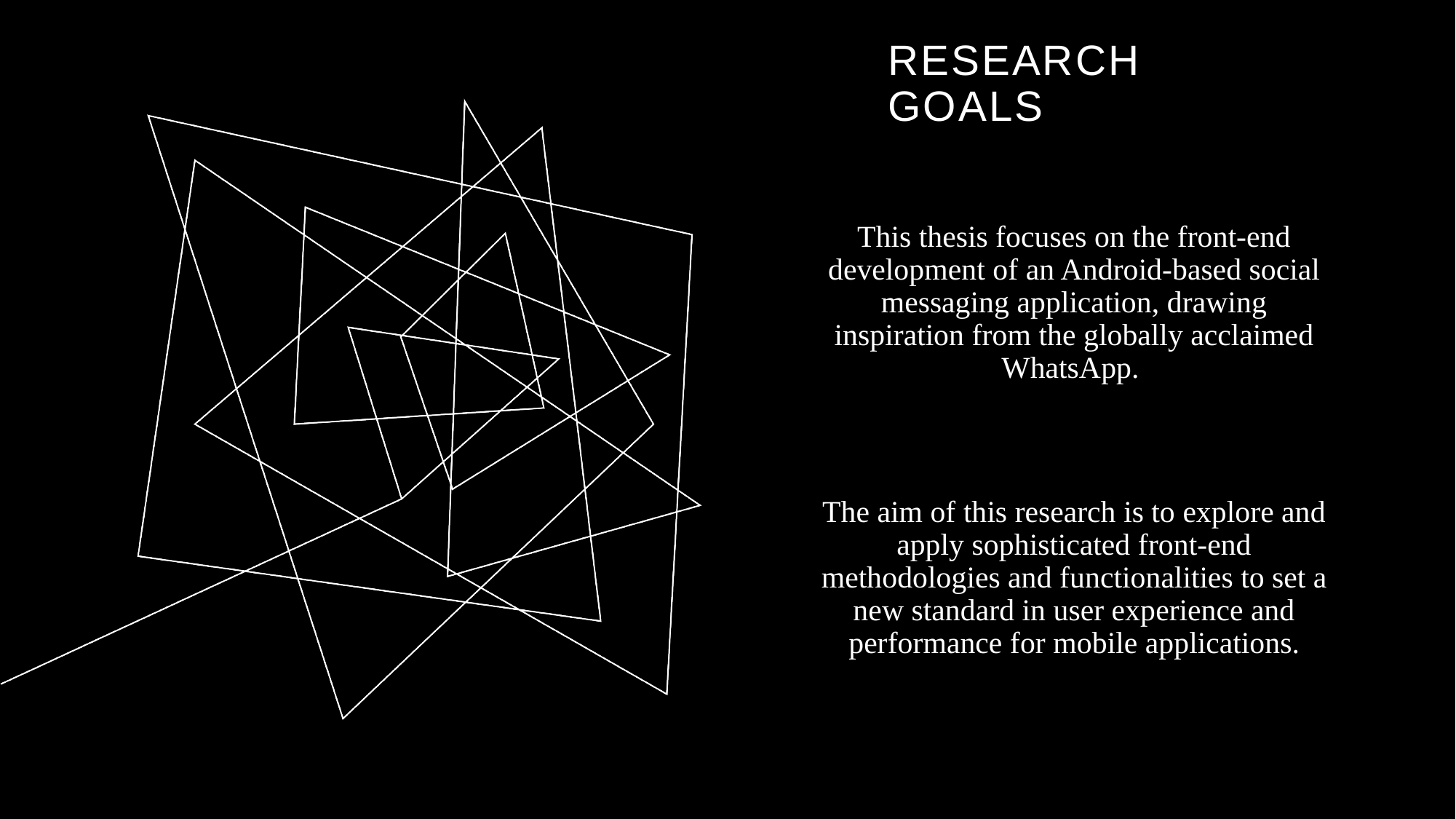

# Research GOALS
This thesis focuses on the front-end development of an Android-based social messaging application, drawing inspiration from the globally acclaimed WhatsApp.

The aim of this research is to explore and apply sophisticated front-end methodologies and functionalities to set a new standard in user experience and performance for mobile applications.